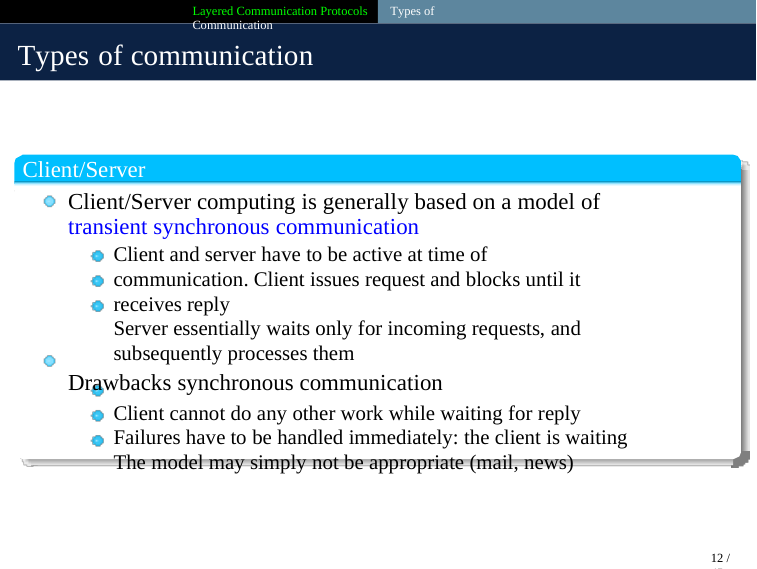

Layered Communication Protocols       Types of Communication

Types of communication

Client/Server
Client/Server computing is generally based on a model of transient synchronous communication
Client and server have to be active at time of communication. Client issues request and blocks until it receives reply
Server essentially waits only for incoming requests, and subsequently processes them
Drawbacks synchronous communication
Client cannot do any other work while waiting for reply Failures have to be handled immediately: the client is waiting The model may simply not be appropriate (mail, news)

12 / 45